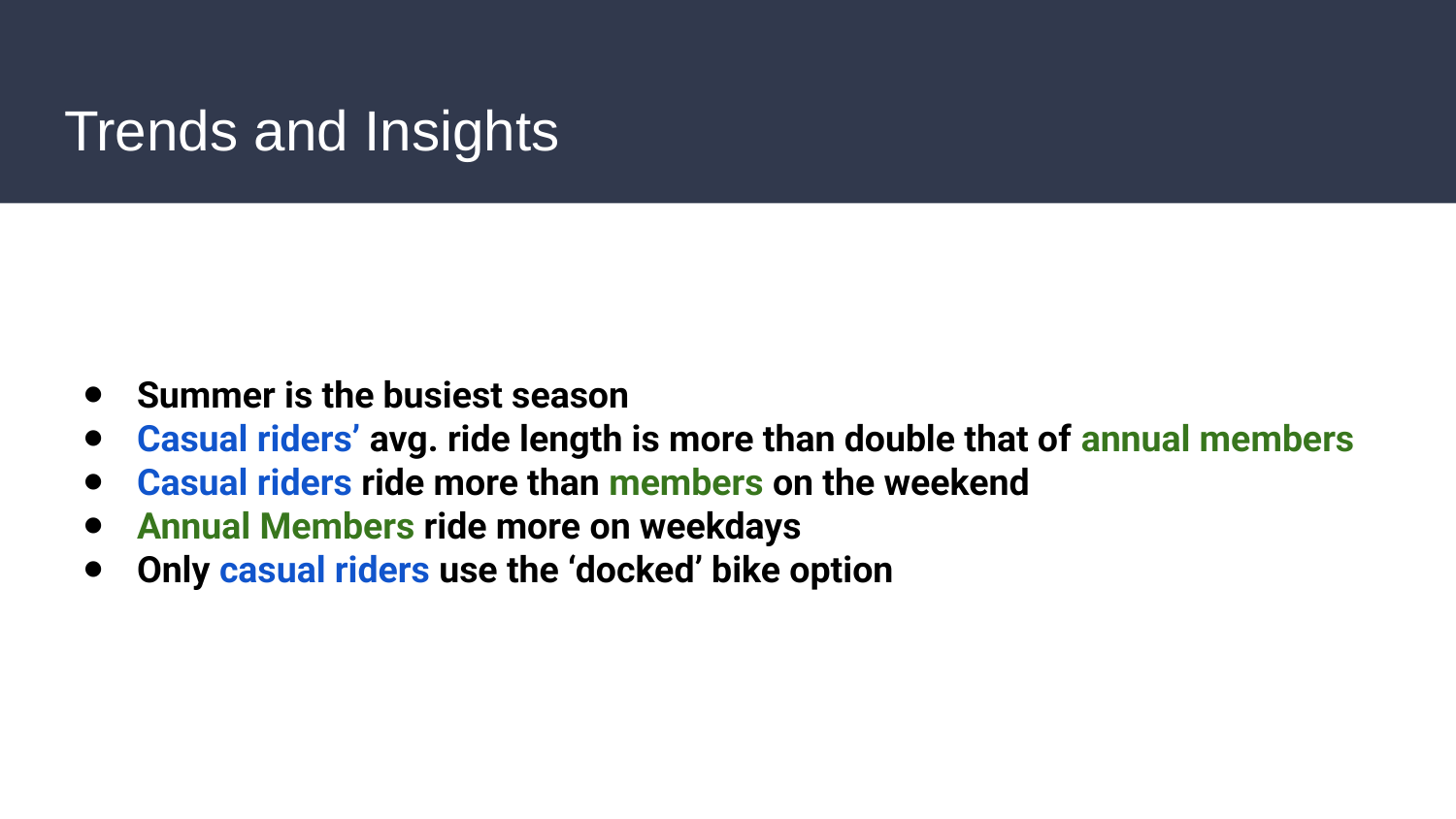

# Trends and Insights
Summer is the busiest season
Casual riders’ avg. ride length is more than double that of annual members
Casual riders ride more than members on the weekend
Annual Members ride more on weekdays
Only casual riders use the ‘docked’ bike option